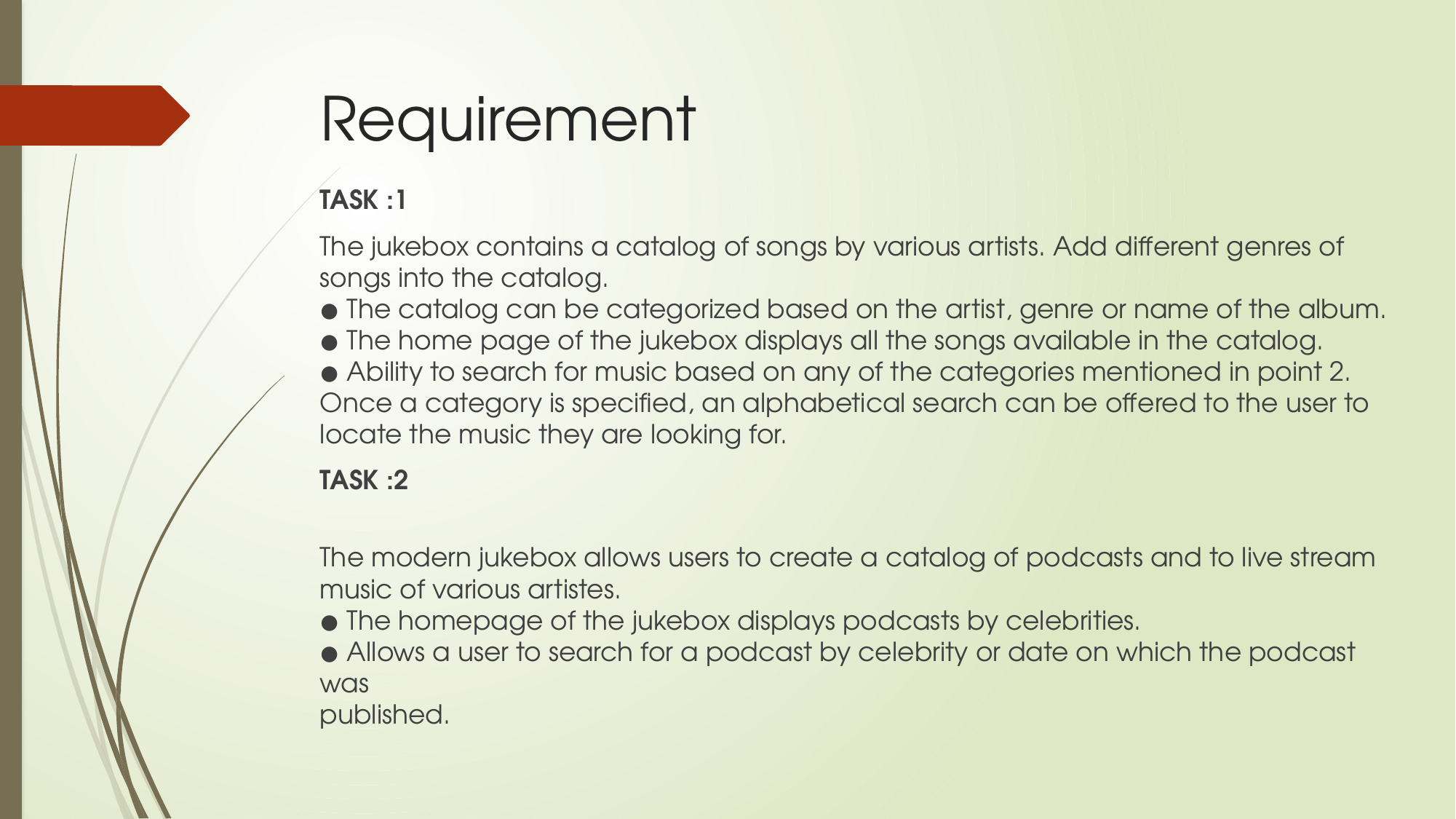

# Requirement
TASK :1
The jukebox contains a catalog of songs by various artists. Add different genres of
songs into the catalog.
● The catalog can be categorized based on the artist, genre or name of the album.
● The home page of the jukebox displays all the songs available in the catalog.
● Ability to search for music based on any of the categories mentioned in point 2.
Once a category is specified, an alphabetical search can be offered to the user to
locate the music they are looking for.
TASK :2
The modern jukebox allows users to create a catalog of podcasts and to live stream
music of various artistes.
● The homepage of the jukebox displays podcasts by celebrities.
● Allows a user to search for a podcast by celebrity or date on which the podcast was
published.